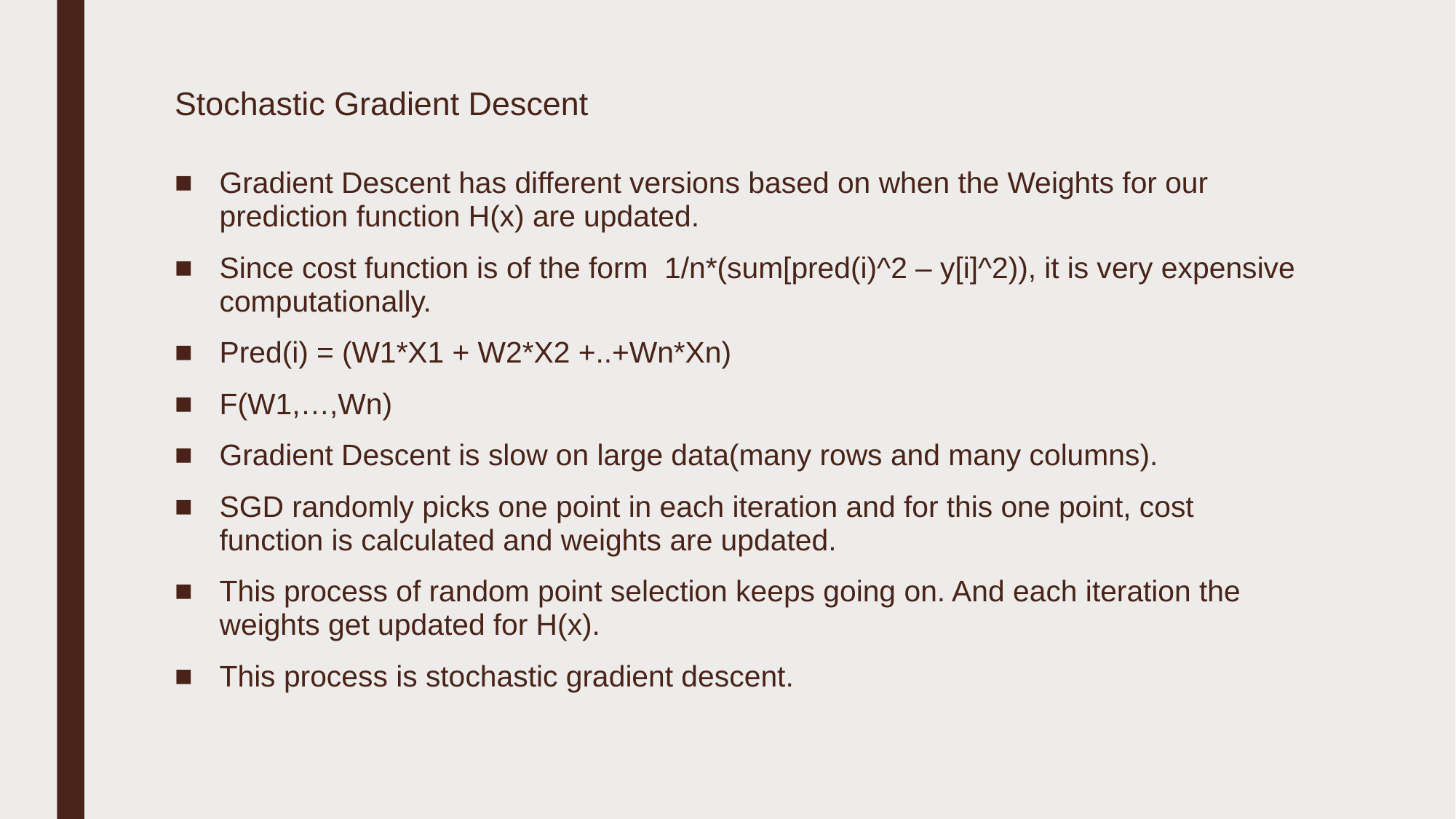

# Stochastic Gradient Descent
Gradient Descent has different versions based on when the Weights for our prediction function H(x) are updated.
Since cost function is of the form  1/n*(sum[pred(i)^2 – y[i]^2)), it is very expensive computationally.
Pred(i) = (W1*X1 + W2*X2 +..+Wn*Xn)
F(W1,…,Wn)
Gradient Descent is slow on large data(many rows and many columns).
SGD randomly picks one point in each iteration and for this one point, cost function is calculated and weights are updated.
This process of random point selection keeps going on. And each iteration the weights get updated for H(x).
This process is stochastic gradient descent.